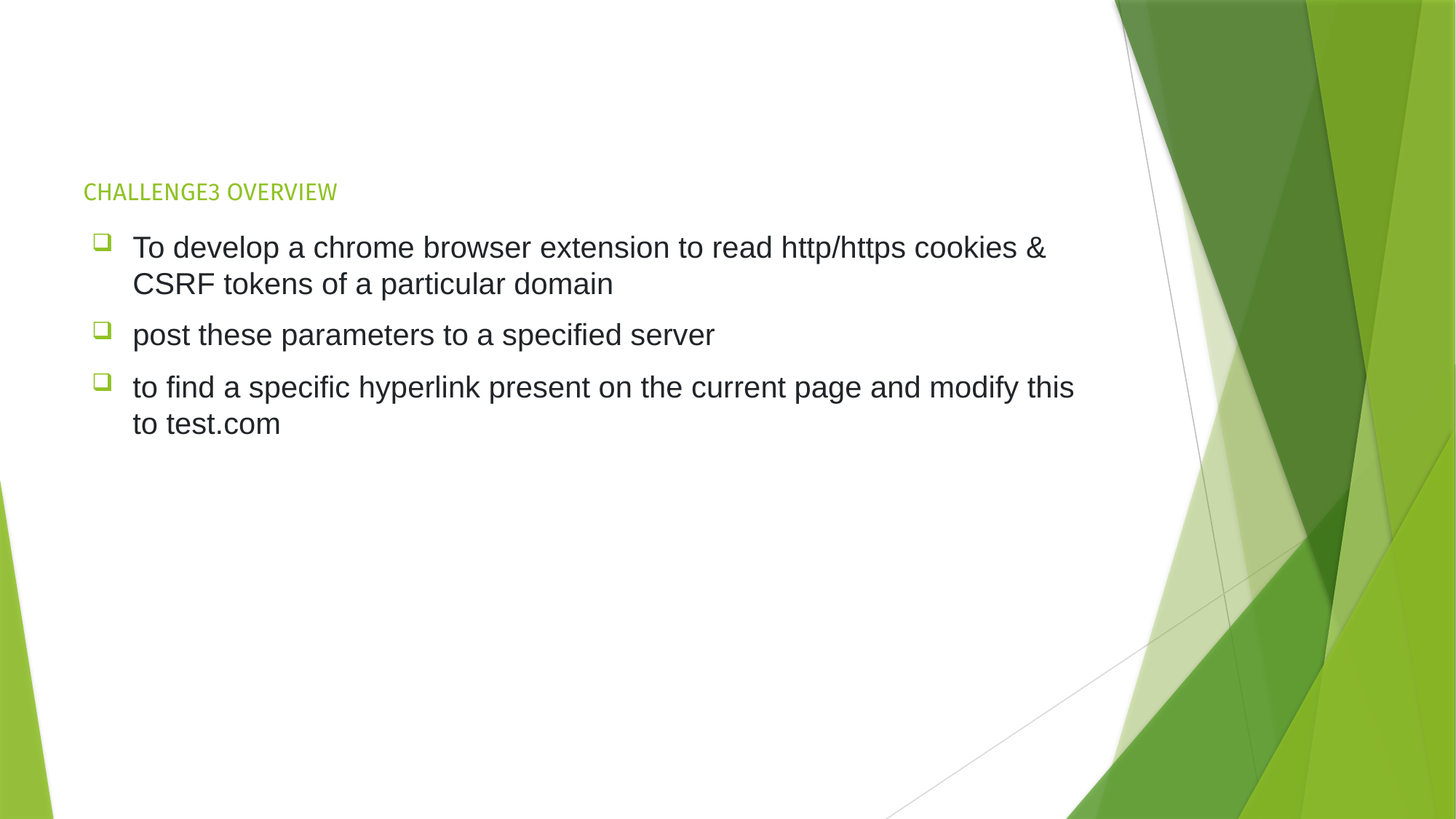

# CHALLENGE3 OVERVIEW
To develop a chrome browser extension to read http/https cookies & CSRF tokens of a particular domain
post these parameters to a specified server
to find a specific hyperlink present on the current page and modify this to test.com